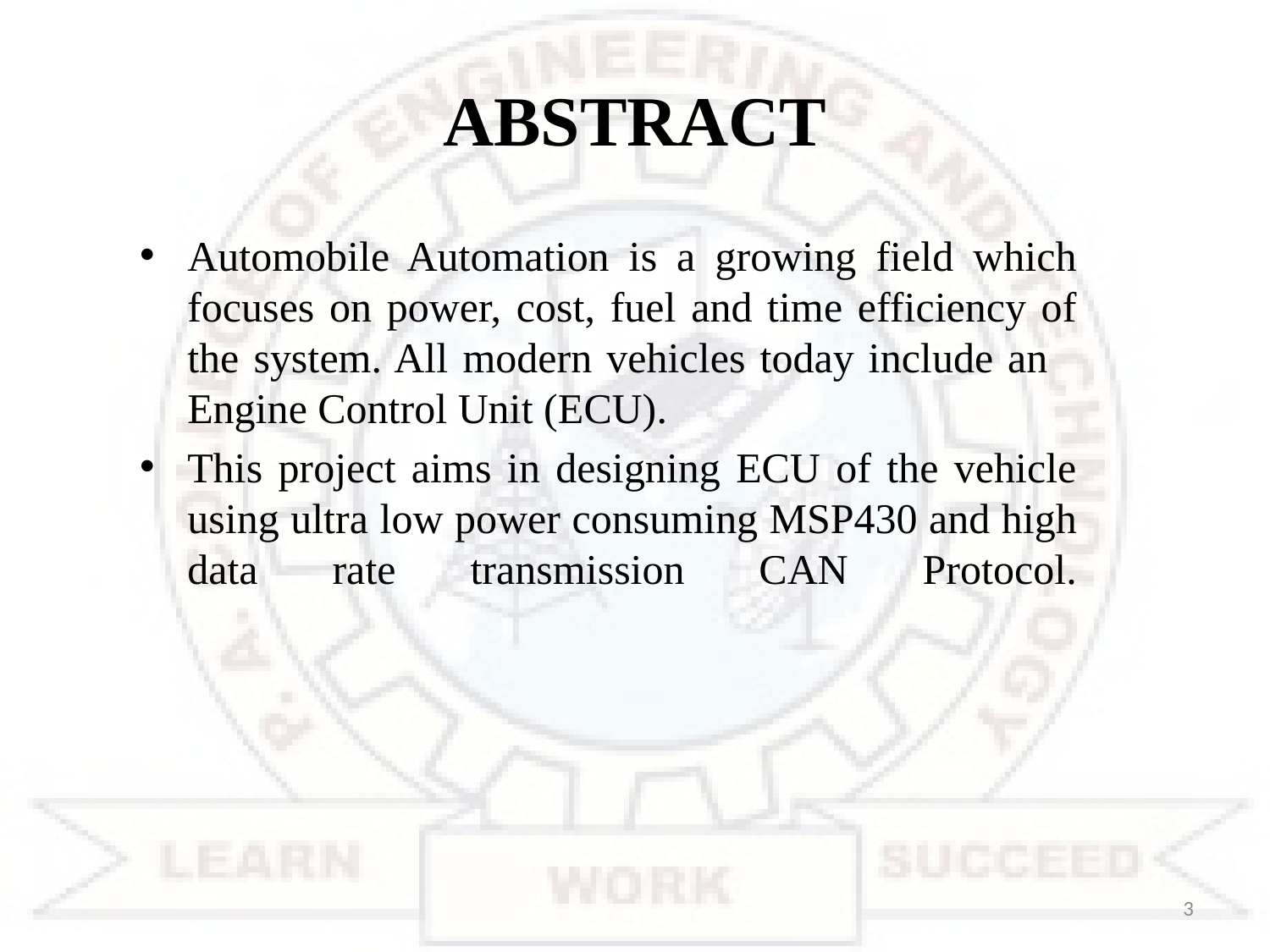

# ABSTRACT
Automobile Automation is a growing field which focuses on power, cost, fuel and time efficiency of the system. All modern vehicles today include an   Engine Control Unit (ECU).
This project aims in designing ECU of the vehicle using ultra low power consuming MSP430 and high data rate transmission CAN Protocol.
3